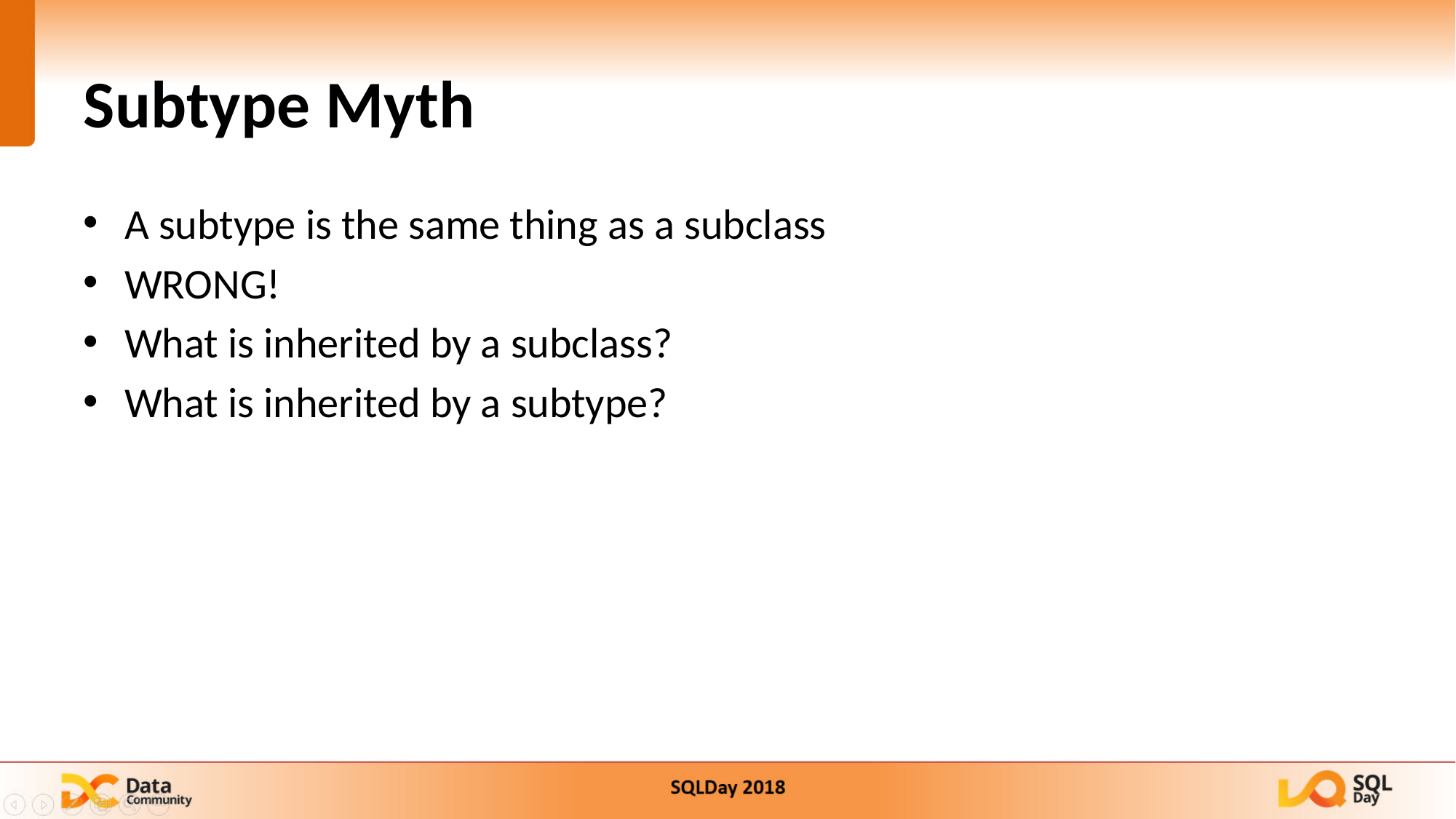

25
# Subtype Myth
A subtype is the same thing as a subclass
WRONG!
What is inherited by a subclass?
What is inherited by a subtype?